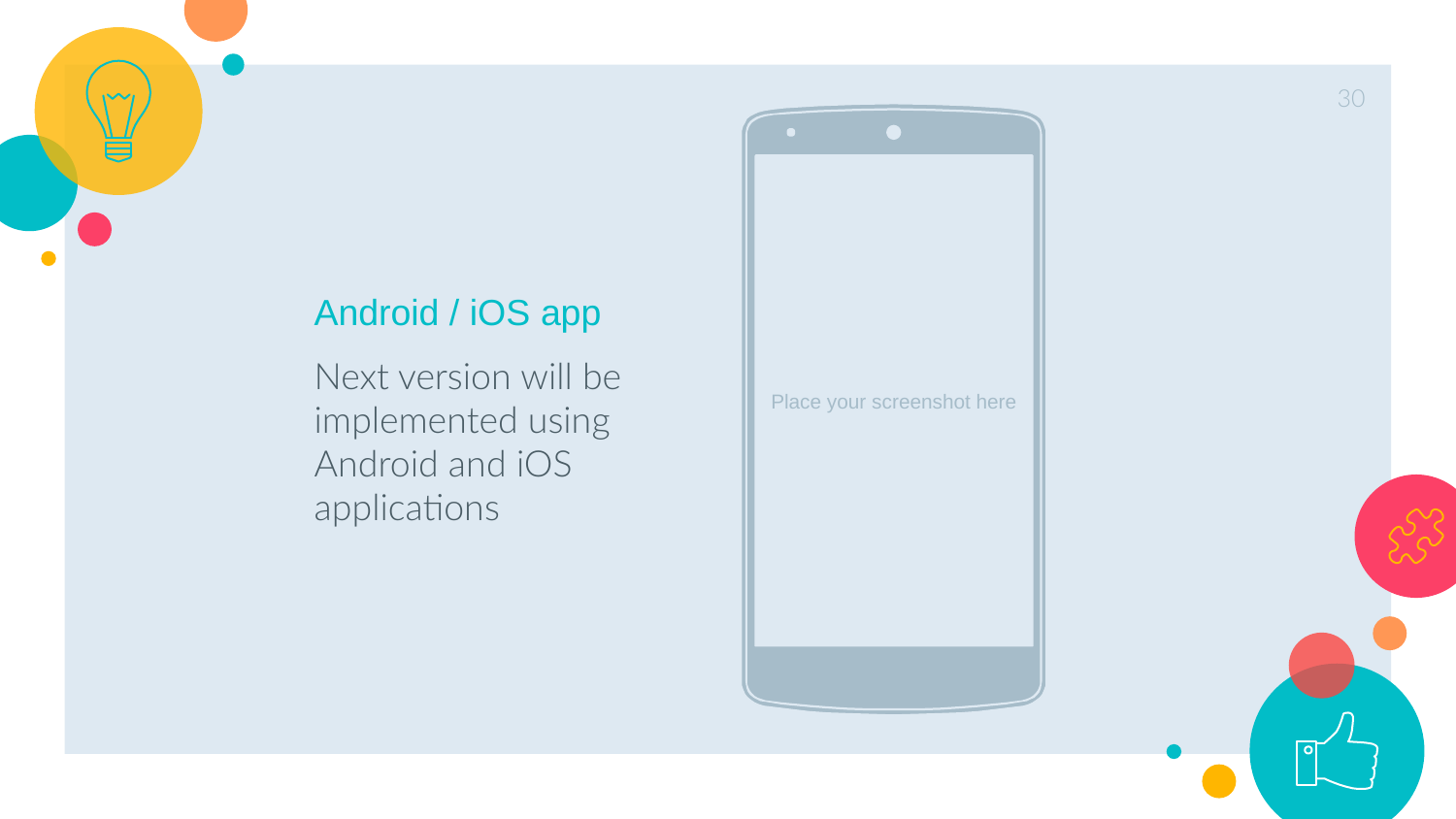

Android / iOS app
Next version will be implemented using Android and iOS applications
30

Place your screenshot here